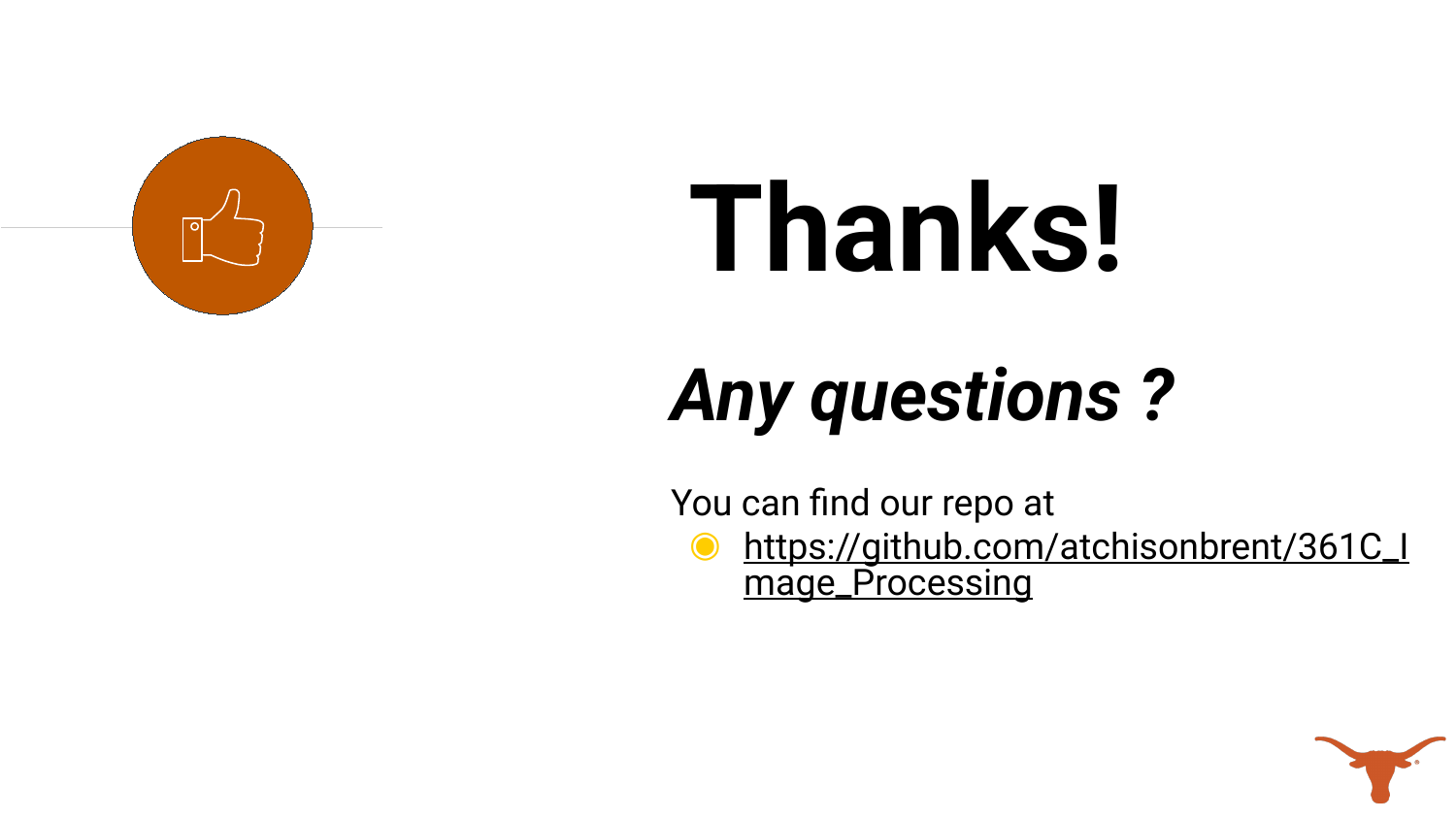

Thanks!

Any questions ?

You can find our repo at
https://github.com/atchisonbrent/361C_Image_Processing